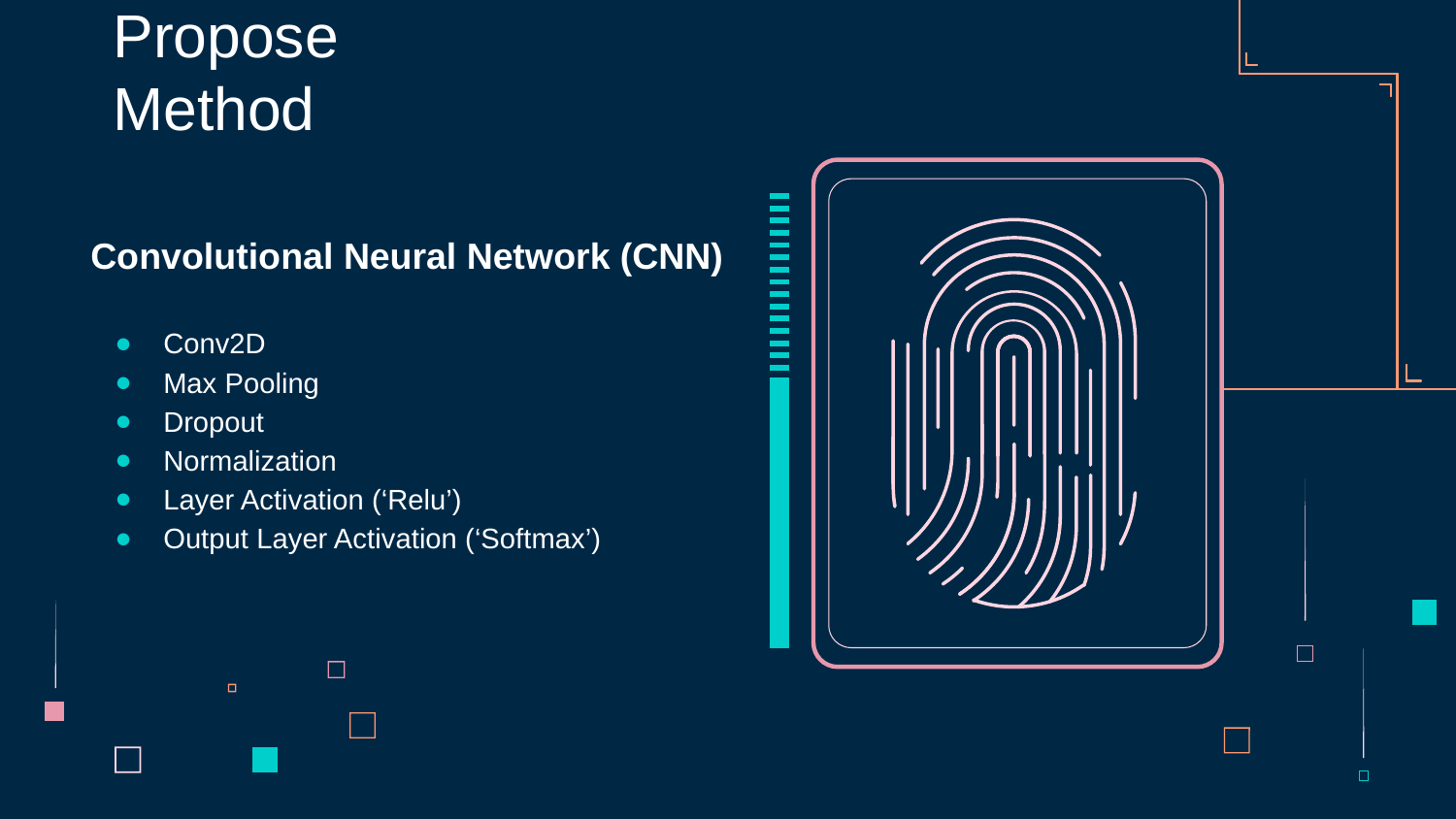

# Propose Method

Convolutional Neural Network (CNN)

Conv2D
Max Pooling
Dropout
Normalization
Layer Activation (‘Relu’)
Output Layer Activation (‘Softmax’)